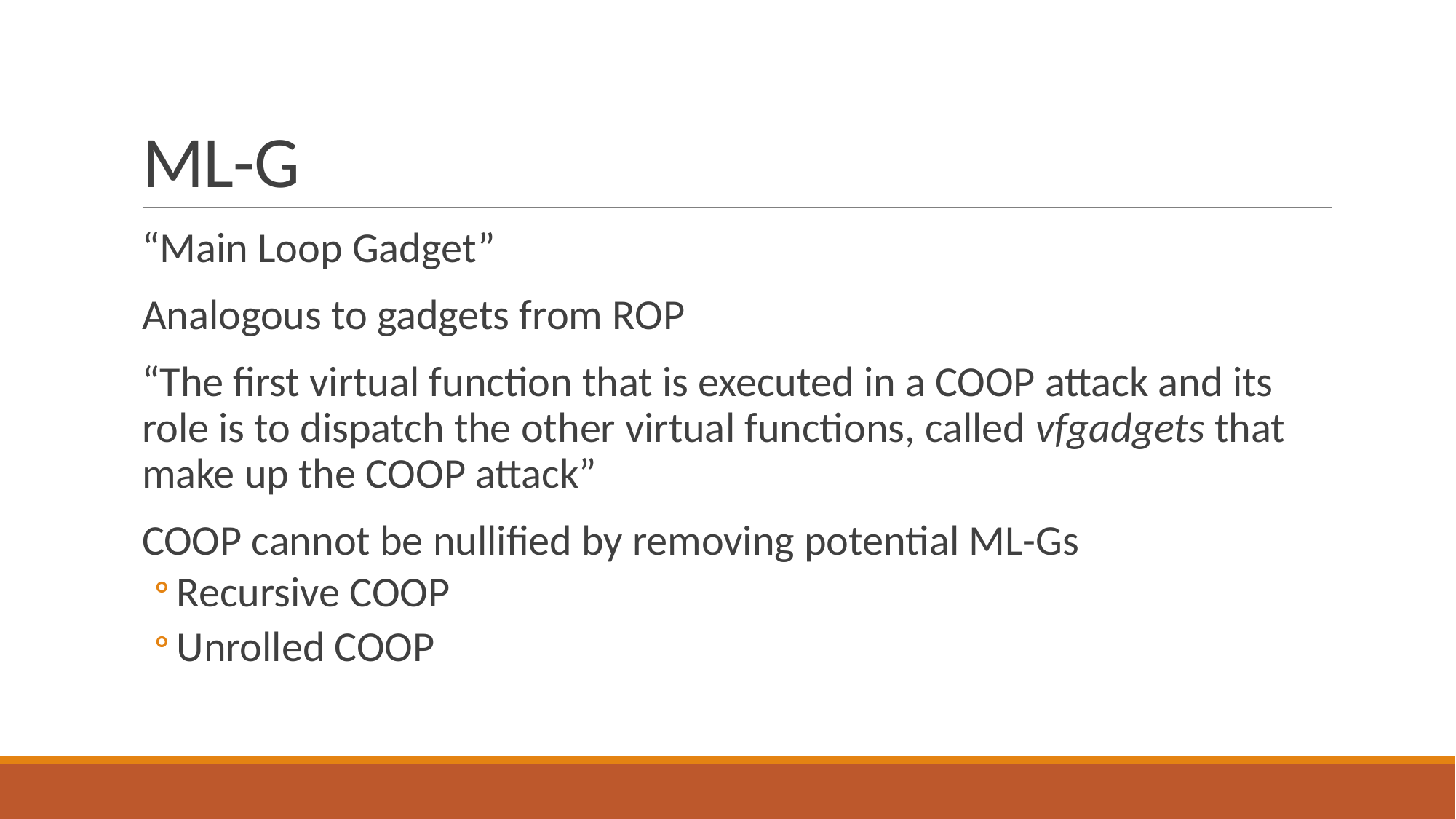

# ML-G
“Main Loop Gadget”
Analogous to gadgets from ROP
“The first virtual function that is executed in a COOP attack and its role is to dispatch the other virtual functions, called vfgadgets that make up the COOP attack”
COOP cannot be nullified by removing potential ML-Gs
Recursive COOP
Unrolled COOP